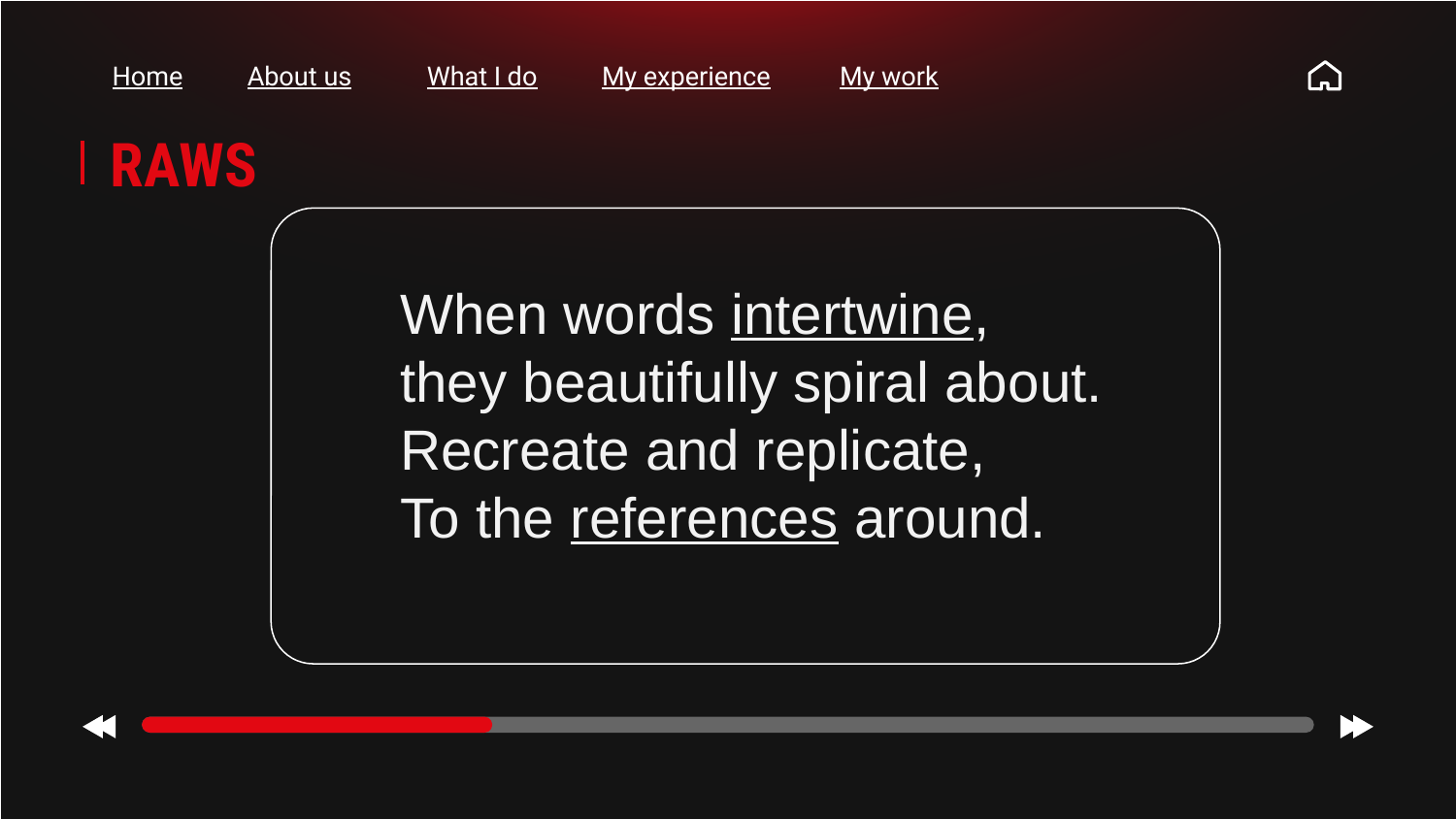

Home
About us
What I do
My experience
My work

# RAWS

When words intertwine,
they beautifully spiral about.
Recreate and replicate,
To the references around.